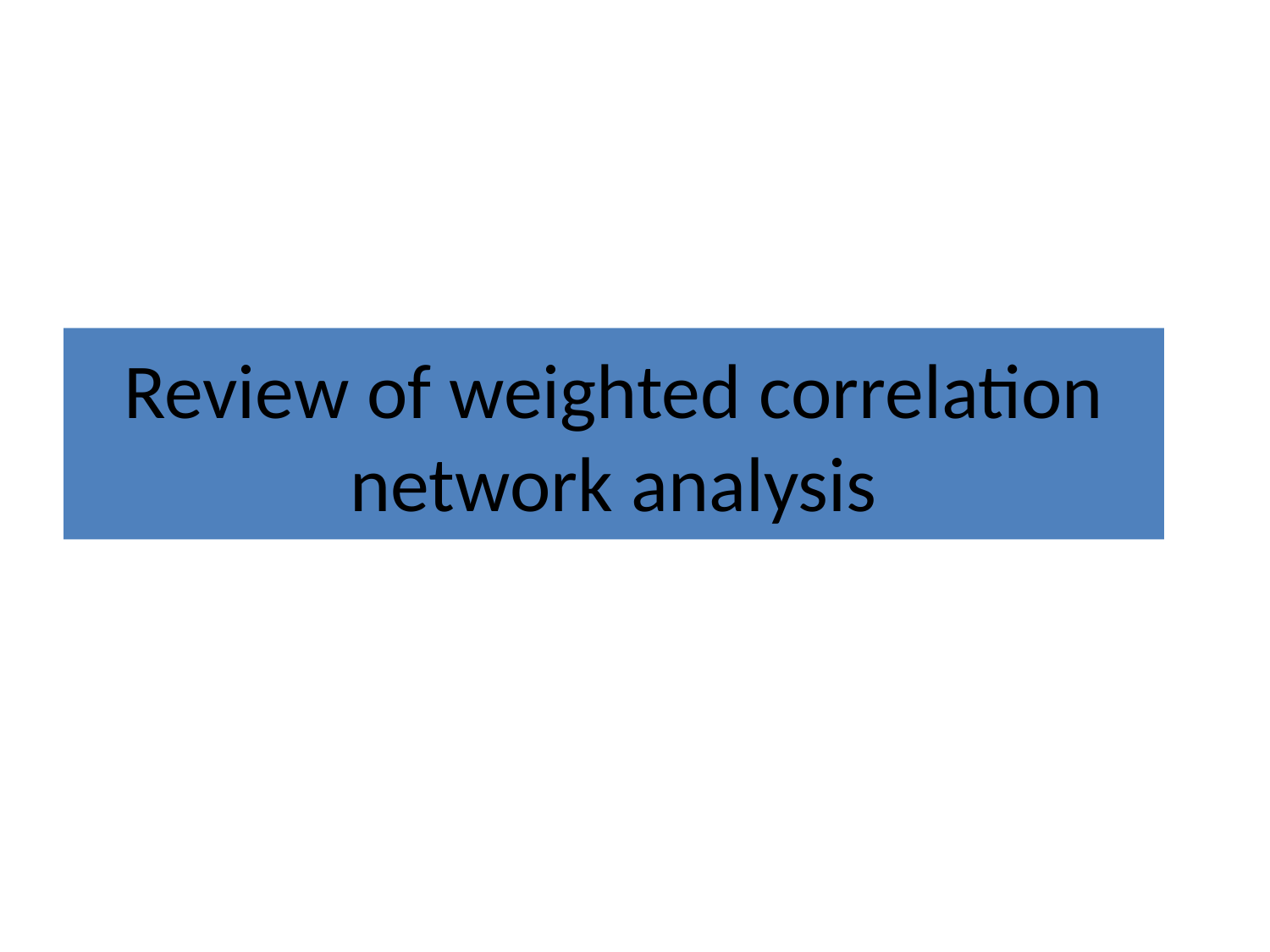

# Review of weighted correlation network analysis